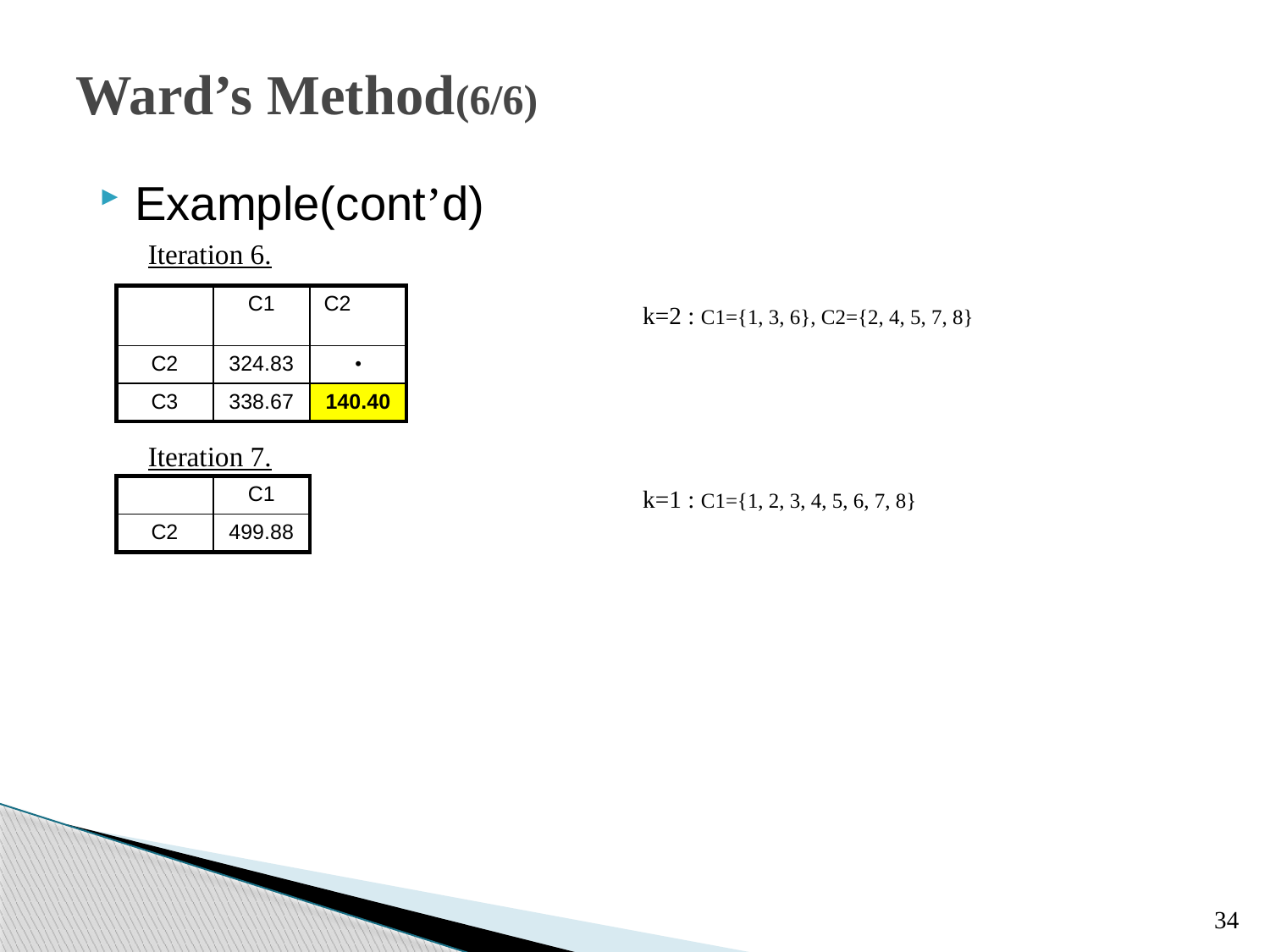

# Ward’s Method(6/6)
Example(cont’d)
       Iteration 6.
                          		k=2 : C1={1, 3, 6}, C2={2, 4, 5, 7, 8}

       Iteration 7.
                                           		k=1 : C1={1, 2, 3, 4, 5, 6, 7, 8}
|  | C1 | C2 |
| --- | --- | --- |
| C2 | 324.83 | • |
| C3 | 338.67 | 140.40 |
|  | C1 |
| --- | --- |
| C2 | 499.88 |
34